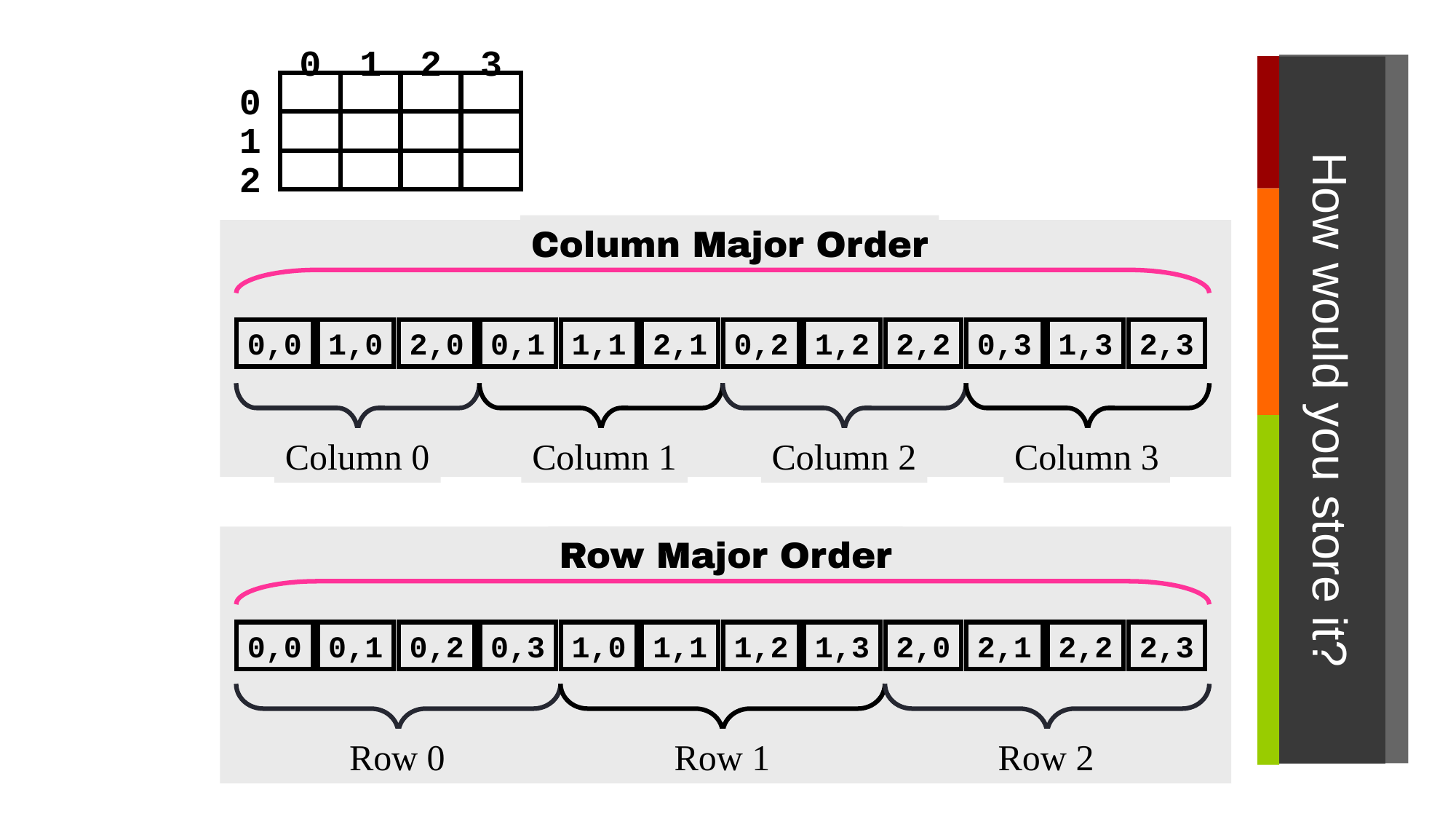

0
1
2
3
0

1

2

# How would you store it?

Column Major Order

0,0
1,0
2,0
0,1
1,1
2,1
0,2
1,2
2,2
0,3
1,3
2,3
Column 0
Column 1
Column 2
Column 3

Row Major Order

0,0
0,1
0,2
0,3
1,0
1,1
1,2
1,3
2,0
2,1
2,2
2,3
Row 0
Row 1
Row 2